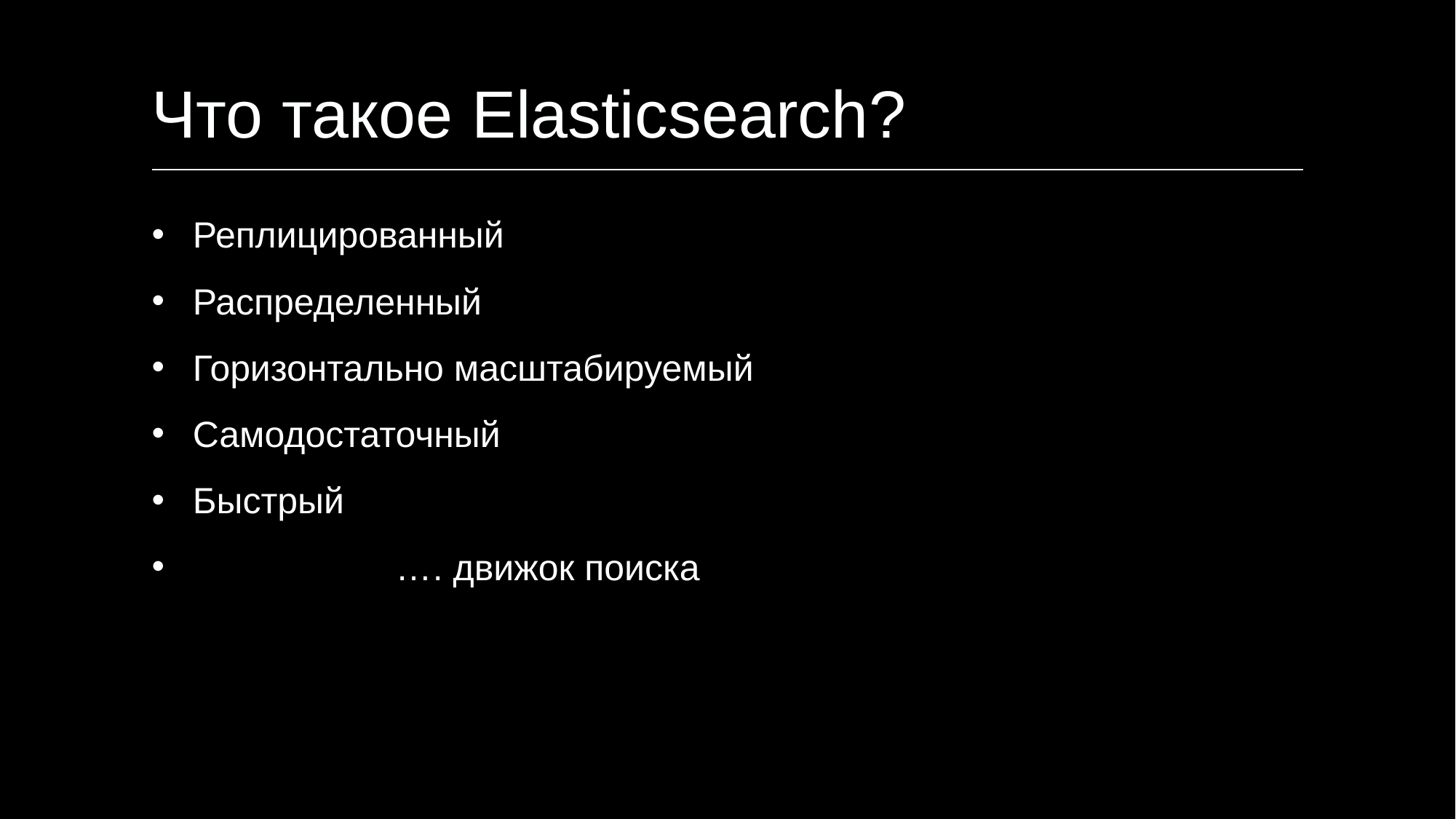

# Что такое Elasticsearch?
Реплицированный
Распределенный
Горизонтально масштабируемый
Самодостаточный
Быстрый
                    …. движок поиска